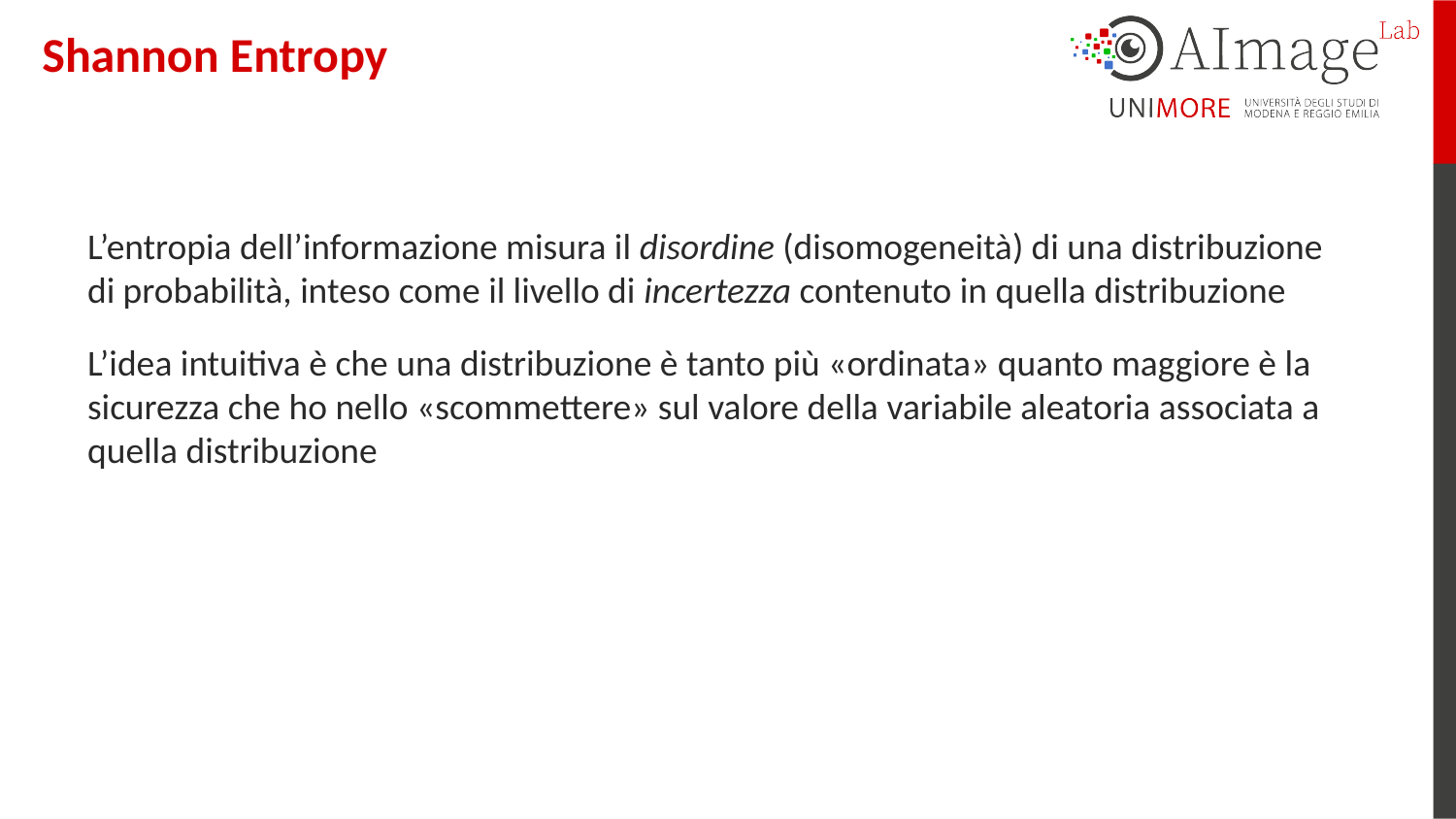

Shannon Entropy
L’entropia dell’informazione misura il disordine (disomogeneità) di una distribuzione di probabilità, inteso come il livello di incertezza contenuto in quella distribuzione
L’idea intuitiva è che una distribuzione è tanto più «ordinata» quanto maggiore è la sicurezza che ho nello «scommettere» sul valore della variabile aleatoria associata a quella distribuzione